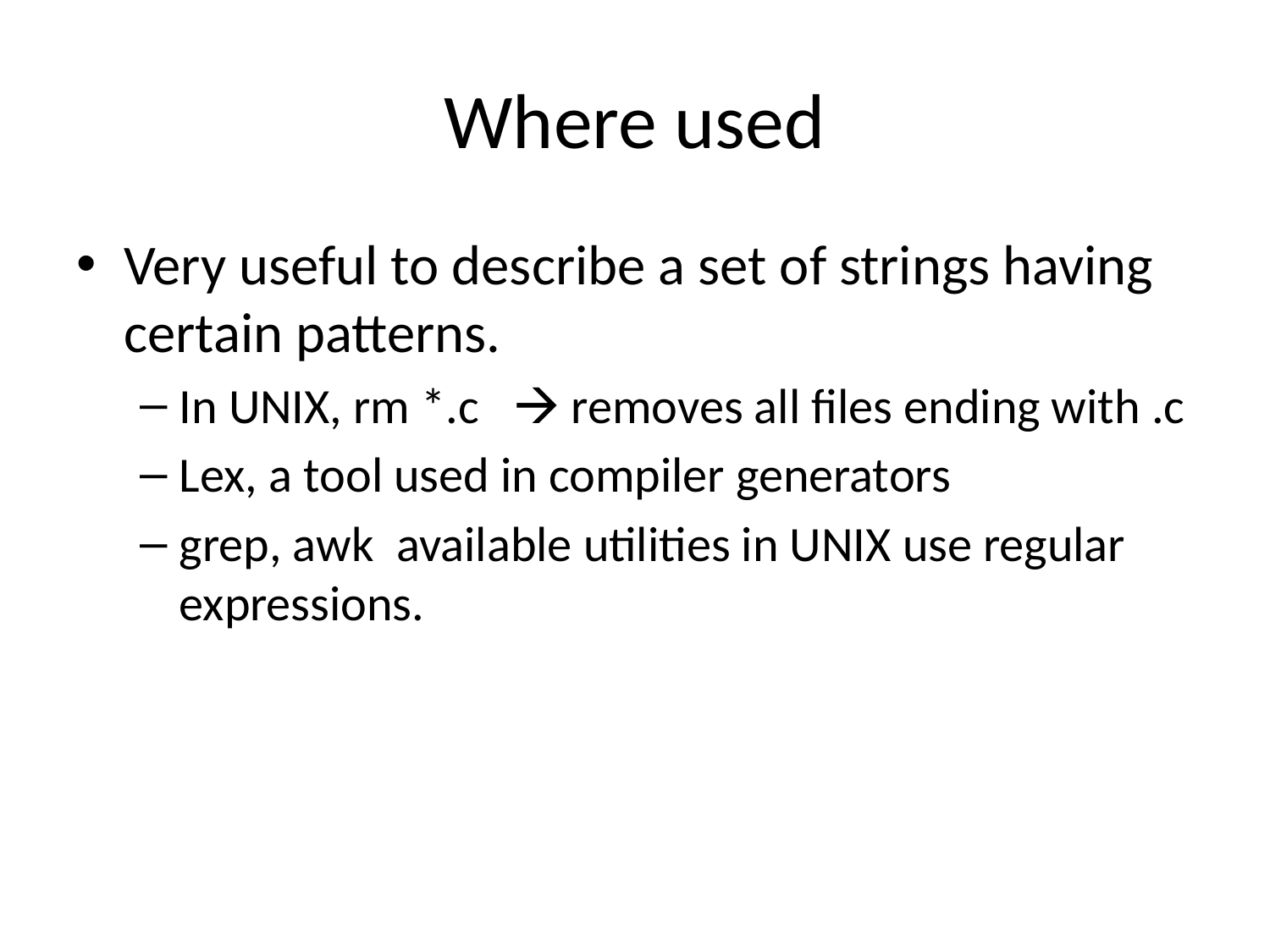

# Where used
Very useful to describe a set of strings having certain patterns.
In UNIX, rm *.c   🡪 removes all files ending with .c
Lex, a tool used in compiler generators
grep, awk  available utilities in UNIX use regular expressions.